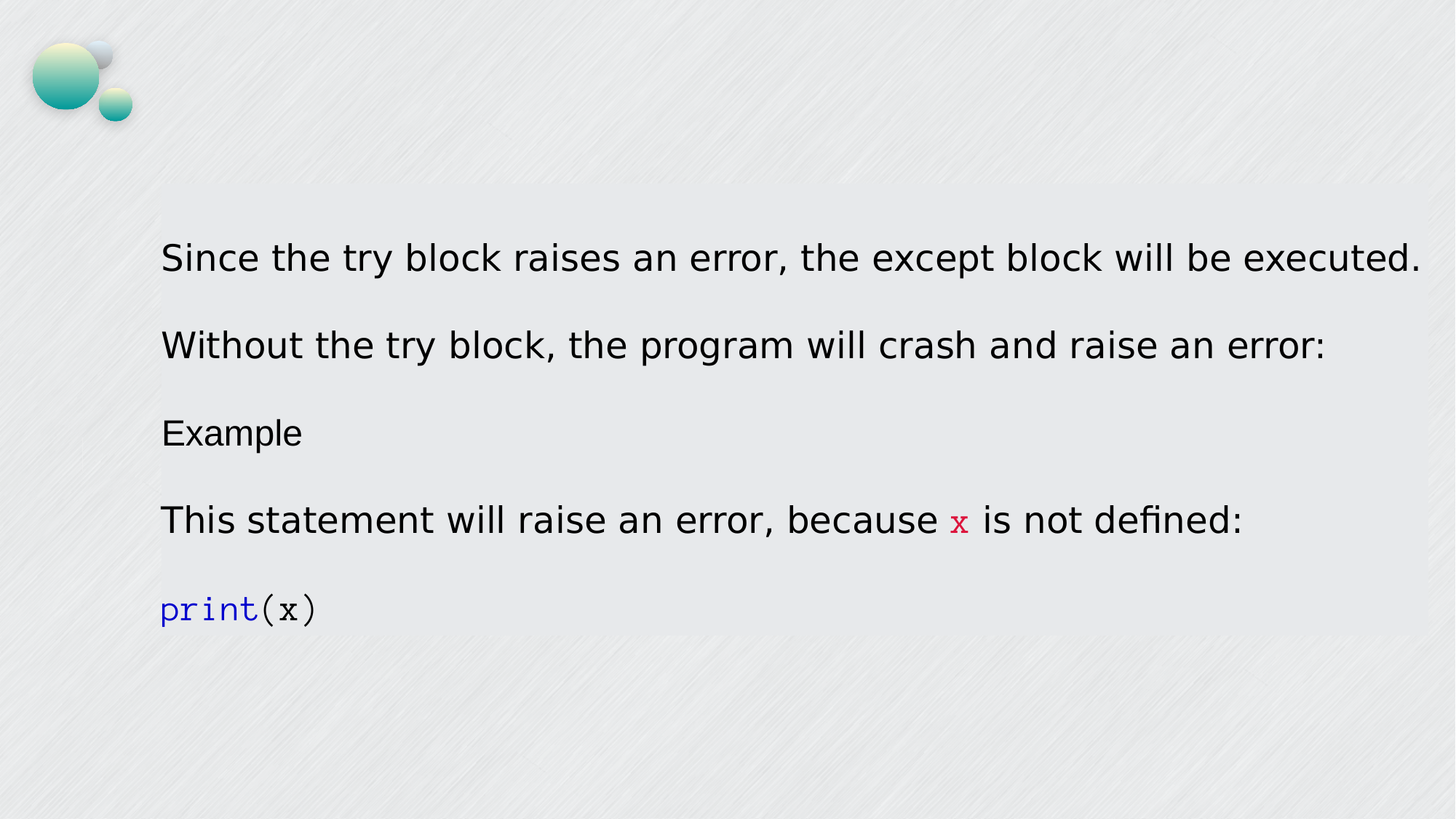

Since the try block raises an error, the except block will be executed.
Without the try block, the program will crash and raise an error:
Example
This statement will raise an error, because x is not defined:
print(x)